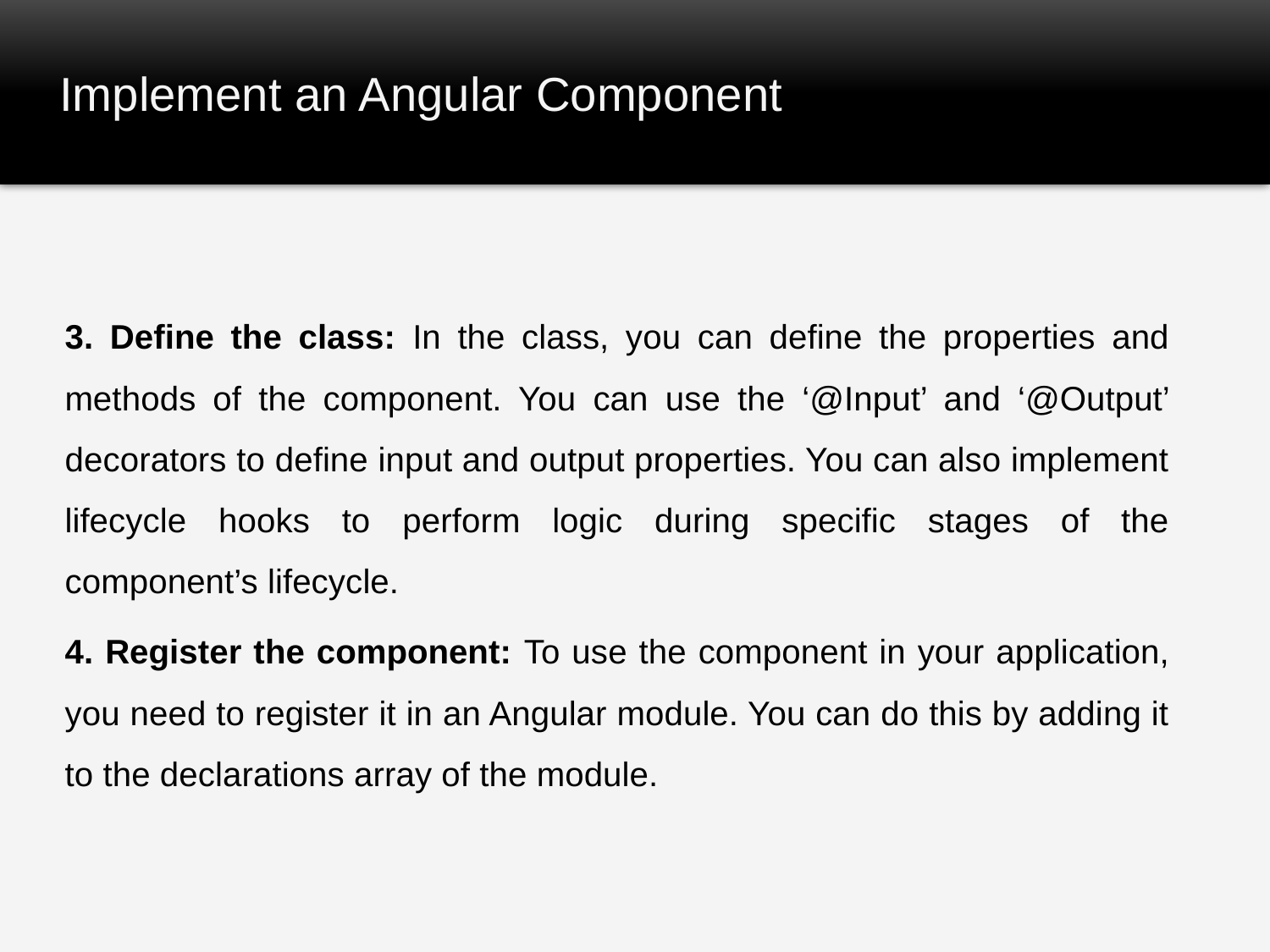

# Implement an Angular Component
3. Define the class: In the class, you can define the properties and methods of the component. You can use the ‘@Input’ and ‘@Output’ decorators to define input and output properties. You can also implement lifecycle hooks to perform logic during specific stages of the component’s lifecycle.
4. Register the component: To use the component in your application, you need to register it in an Angular module. You can do this by adding it to the declarations array of the module.